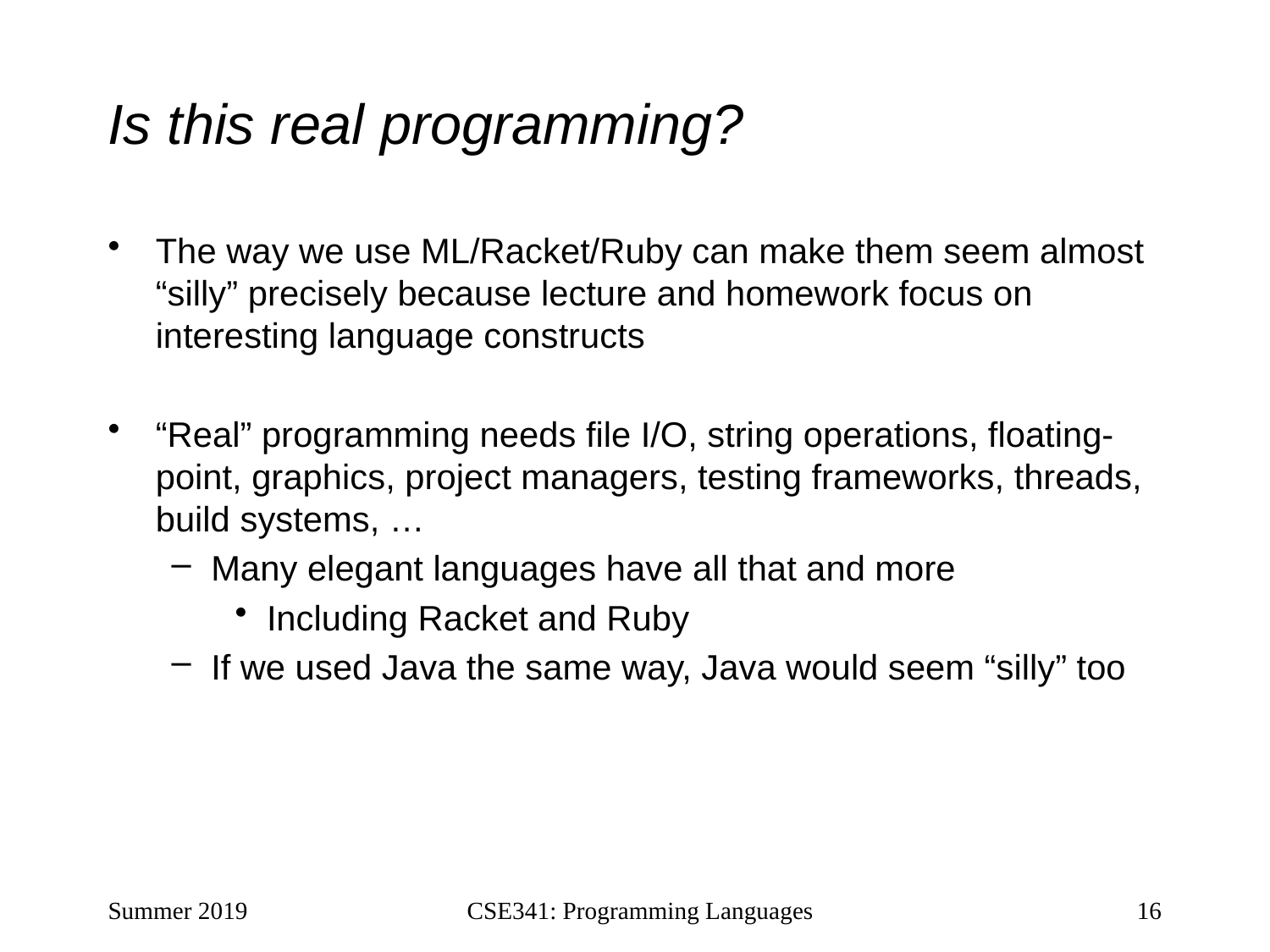

# Is this real programming?
The way we use ML/Racket/Ruby can make them seem almost “silly” precisely because lecture and homework focus on interesting language constructs

“Real” programming needs file I/O, string operations, floating-point, graphics, project managers, testing frameworks, threads, build systems, …
Many elegant languages have all that and more
Including Racket and Ruby
If we used Java the same way, Java would seem “silly” too
Summer 2019
CSE341: Programming Languages
16